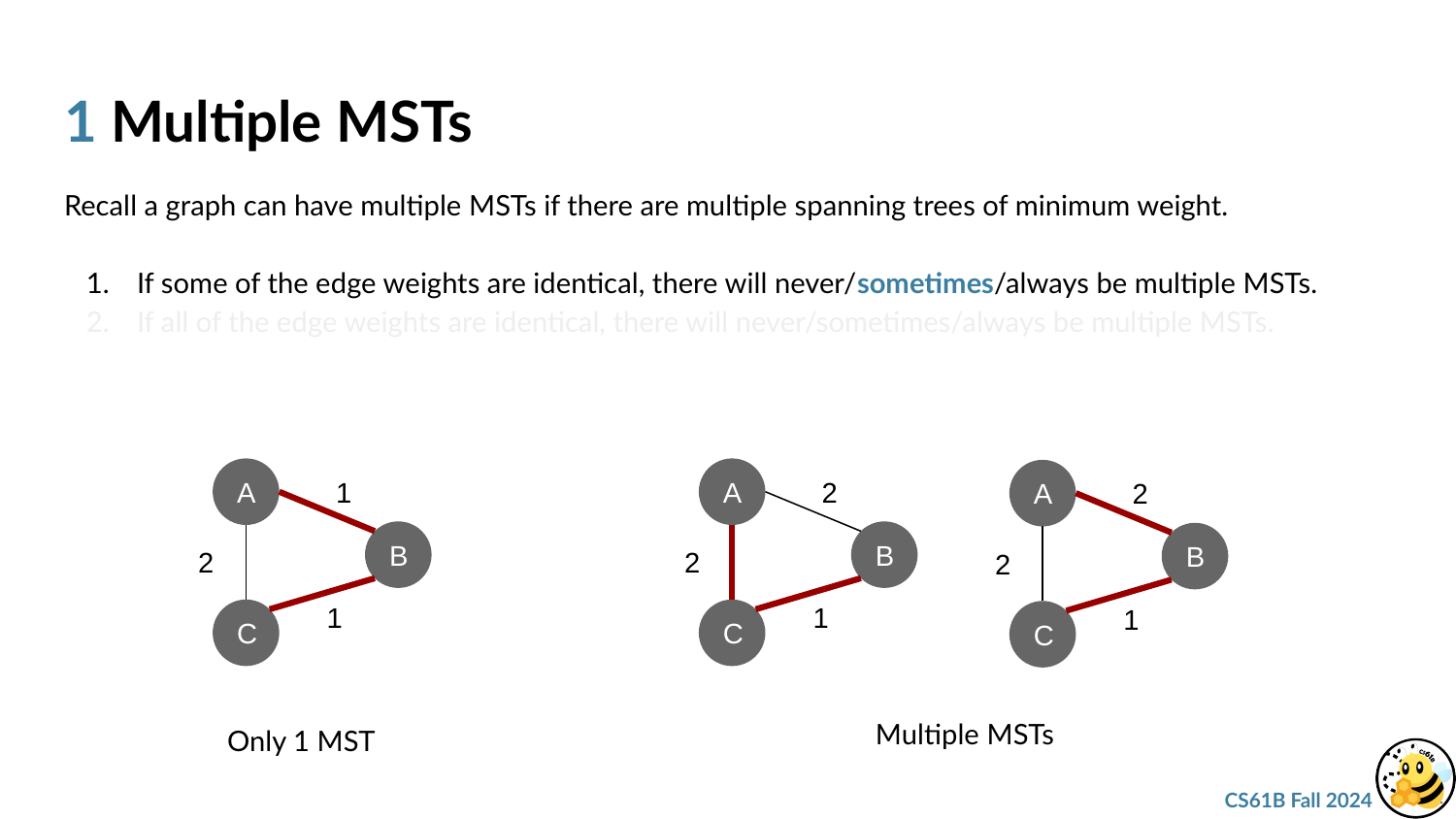

# 1 Multiple MSTs
Recall a graph can have multiple MSTs if there are multiple spanning trees of minimum weight.

If some of the edge weights are identical, there will never/sometimes/always be multiple MSTs.
If all of the edge weights are identical, there will never/sometimes/always be multiple MSTs.
A
A
1
2
A
2
B
B
B
2
2
2
1
1
1
C
C
C
Multiple MSTs
Only 1 MST